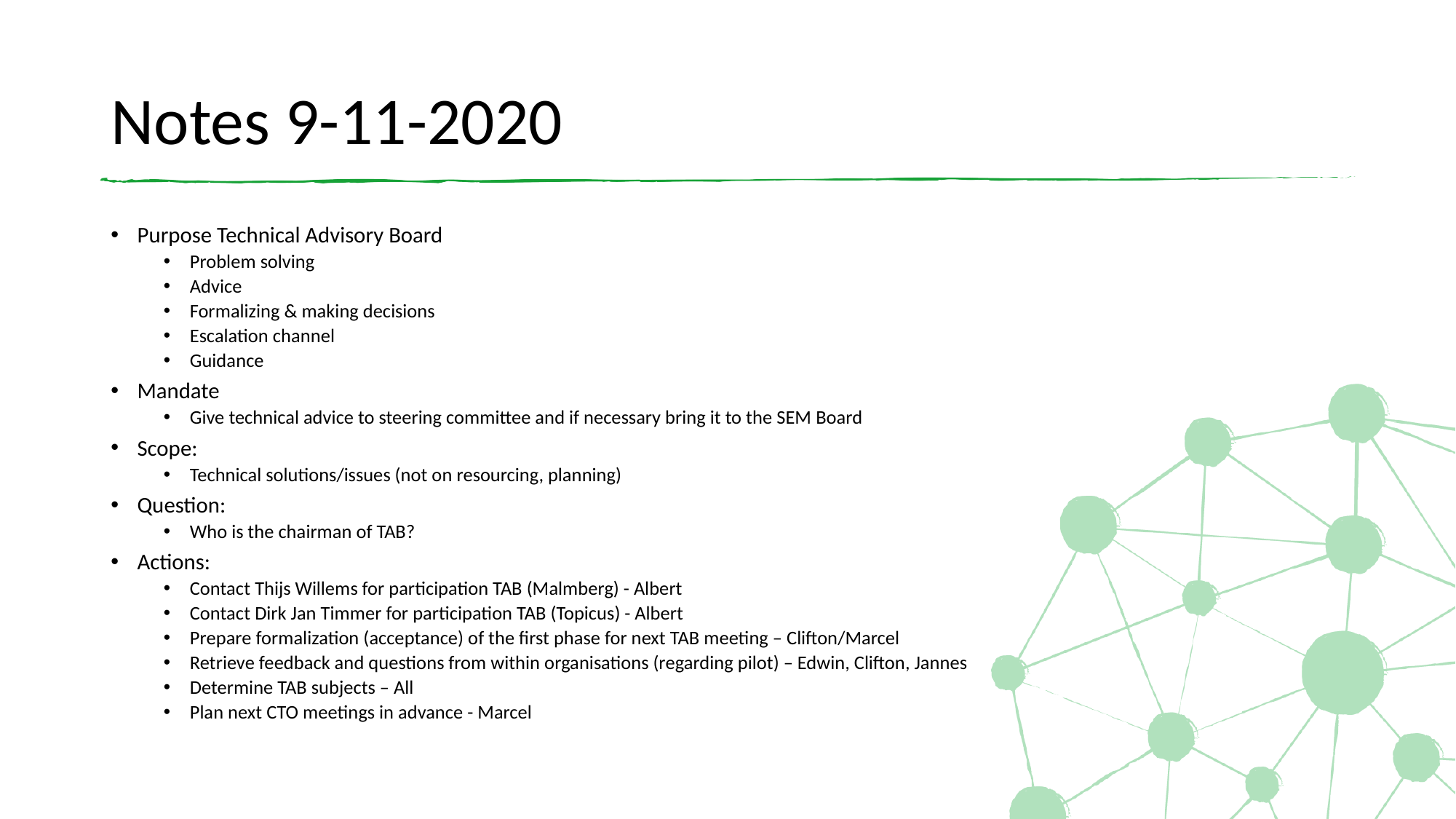

# Notes 9-11-2020
Purpose Technical Advisory Board
Problem solving
Advice
Formalizing & making decisions
Escalation channel
Guidance
Mandate
Give technical advice to steering committee and if necessary bring it to the SEM Board
Scope:
Technical solutions/issues (not on resourcing, planning)
Question:
Who is the chairman of TAB?
Actions:
Contact Thijs Willems for participation TAB (Malmberg) - Albert
Contact Dirk Jan Timmer for participation TAB (Topicus) - Albert
Prepare formalization (acceptance) of the first phase for next TAB meeting – Clifton/Marcel
Retrieve feedback and questions from within organisations (regarding pilot) – Edwin, Clifton, Jannes
Determine TAB subjects – All
Plan next CTO meetings in advance - Marcel